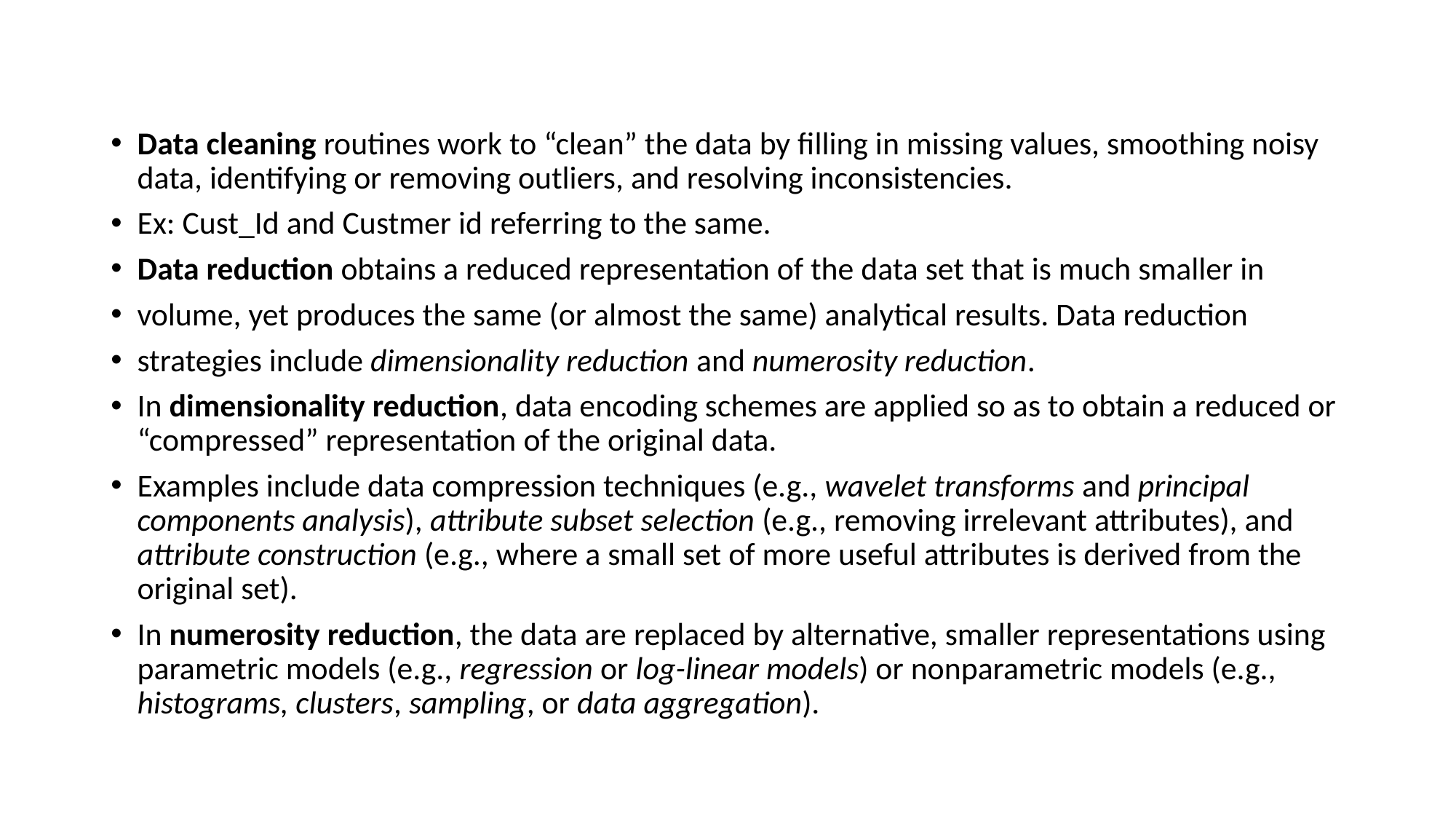

#
Data cleaning routines work to “clean” the data by filling in missing values, smoothing noisy data, identifying or removing outliers, and resolving inconsistencies.
Ex: Cust_Id and Custmer id referring to the same.
Data reduction obtains a reduced representation of the data set that is much smaller in
volume, yet produces the same (or almost the same) analytical results. Data reduction
strategies include dimensionality reduction and numerosity reduction.
In dimensionality reduction, data encoding schemes are applied so as to obtain a reduced or “compressed” representation of the original data.
Examples include data compression techniques (e.g., wavelet transforms and principal components analysis), attribute subset selection (e.g., removing irrelevant attributes), and attribute construction (e.g., where a small set of more useful attributes is derived from the original set).
In numerosity reduction, the data are replaced by alternative, smaller representations using parametric models (e.g., regression or log-linear models) or nonparametric models (e.g., histograms, clusters, sampling, or data aggregation).